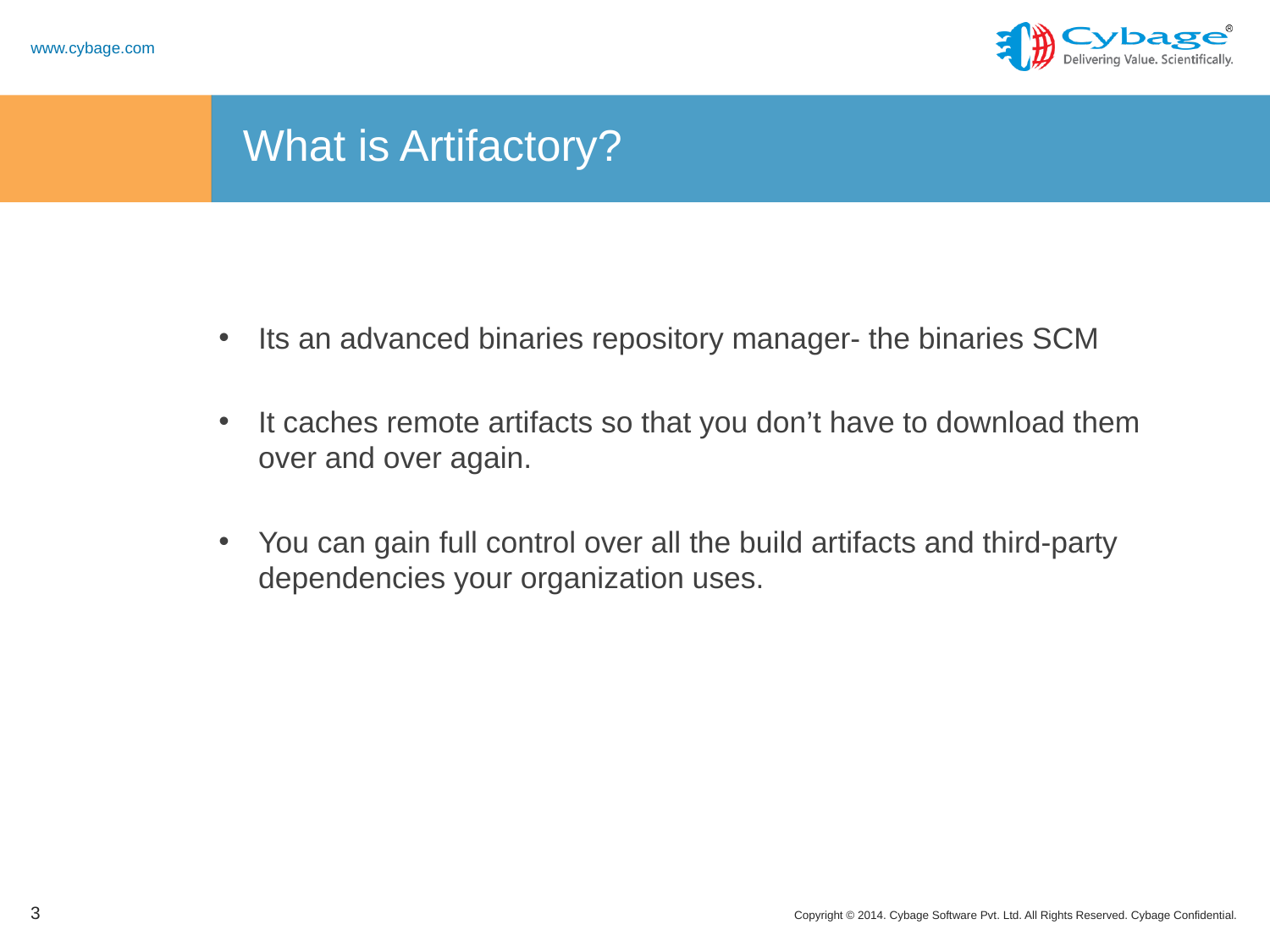

# What is Artifactory?

Its an advanced binaries repository manager- the binaries SCM

It caches remote artifacts so that you don’t have to download them over and over again.

You can gain full control over all the build artifacts and third-party dependencies your organization uses.

3